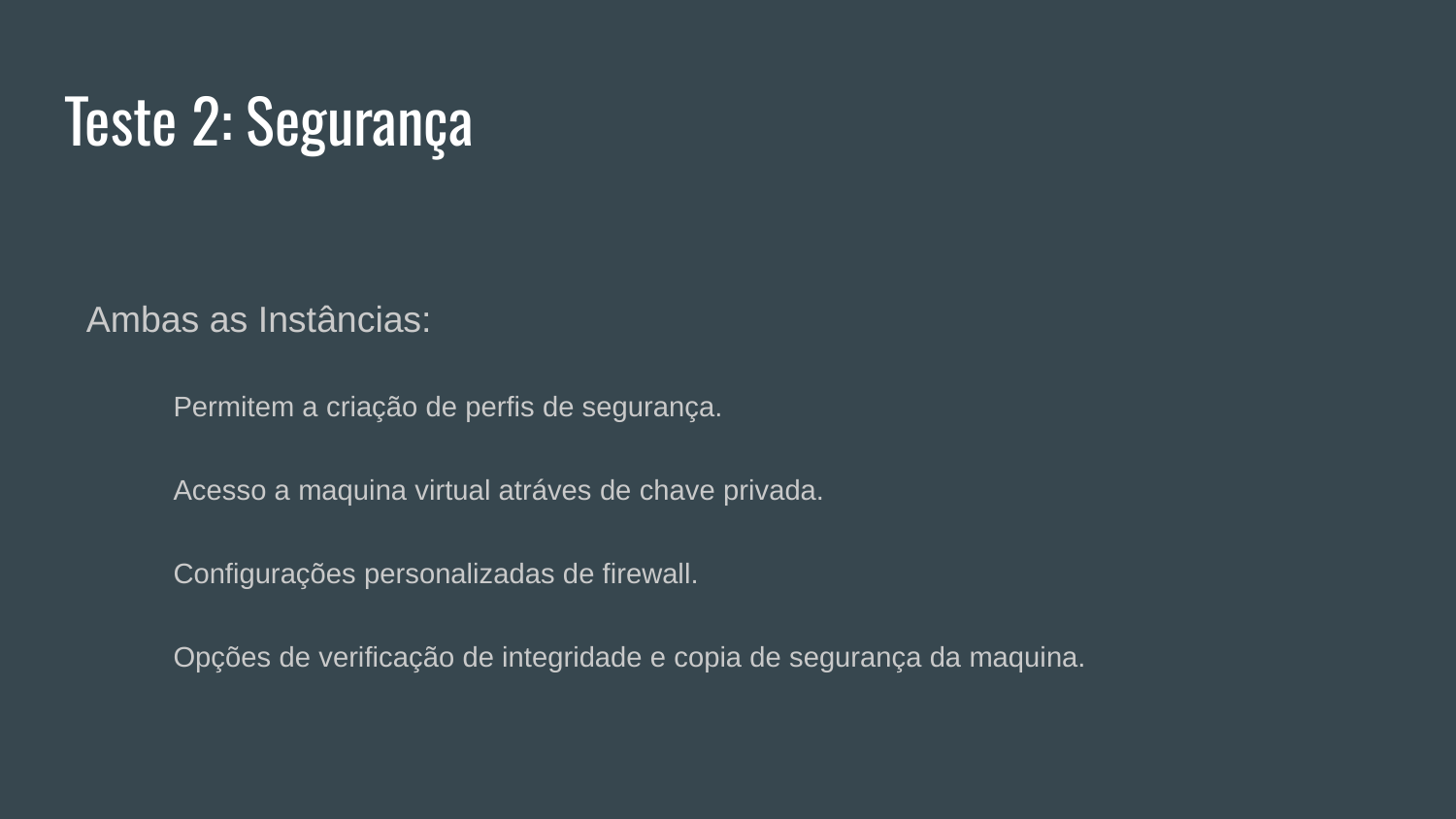

# Teste 2: Segurança

Ambas as Instâncias:
Permitem a criação de perfis de segurança.
Acesso a maquina virtual atráves de chave privada.
Configurações personalizadas de firewall.
Opções de verificação de integridade e copia de segurança da maquina.